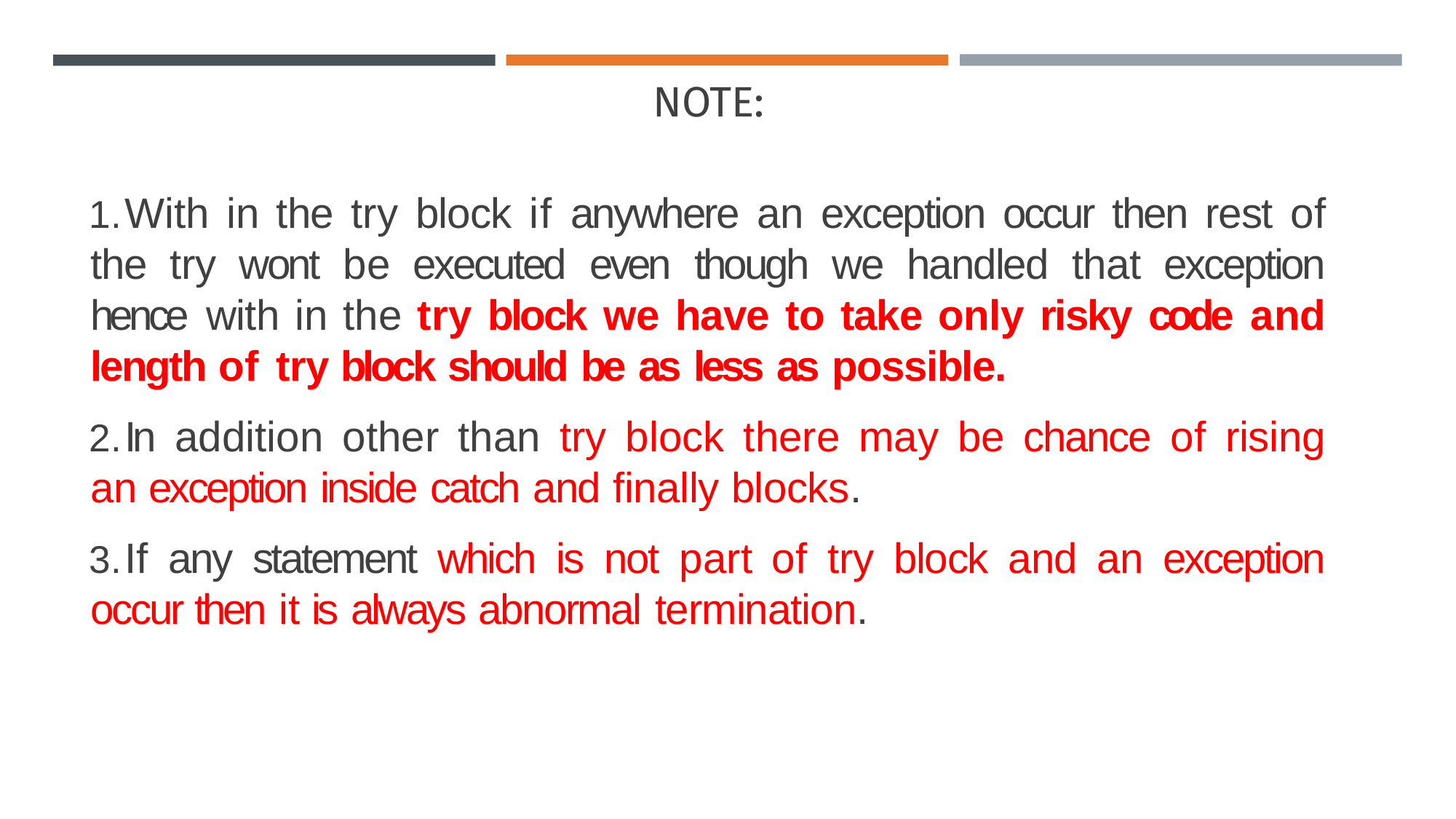

NOTE:

	With in the try block if anywhere an exception occur then rest of the try wont be executed even though we handled that exception hence with in the try block we have to take only risky code and length of try block should be as less as possible.
	In addition other than try block there may be chance of rising an exception inside catch and finally blocks.
	If any statement which is not part of try block and an exception occur then it is always abnormal termination.